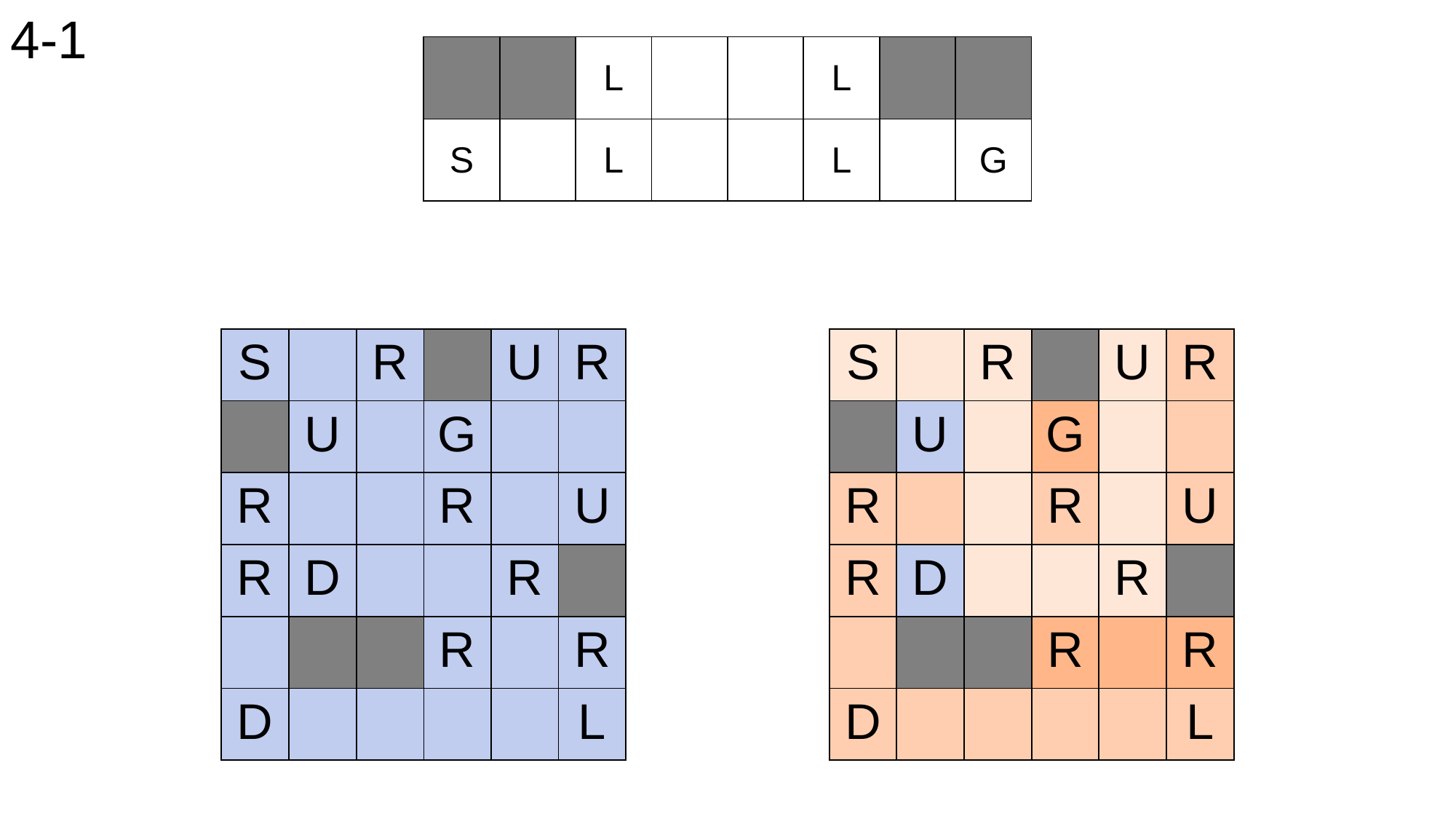

4-1
|  |  | L |  |  | L |  |  |
| --- | --- | --- | --- | --- | --- | --- | --- |
| S |  | L |  |  | L |  | G |
| S |  | R |  | U | R |
| --- | --- | --- | --- | --- | --- |
|  | U |  | G |  |  |
| R |  |  | R |  | U |
| R | D |  |  | R |  |
|  |  |  | R |  | R |
| D |  |  |  |  | L |
| S |  | R |  | U | R |
| --- | --- | --- | --- | --- | --- |
|  | U |  | G |  |  |
| R |  |  | R |  | U |
| R | D |  |  | R |  |
|  |  |  | R |  | R |
| D |  |  |  |  | L |